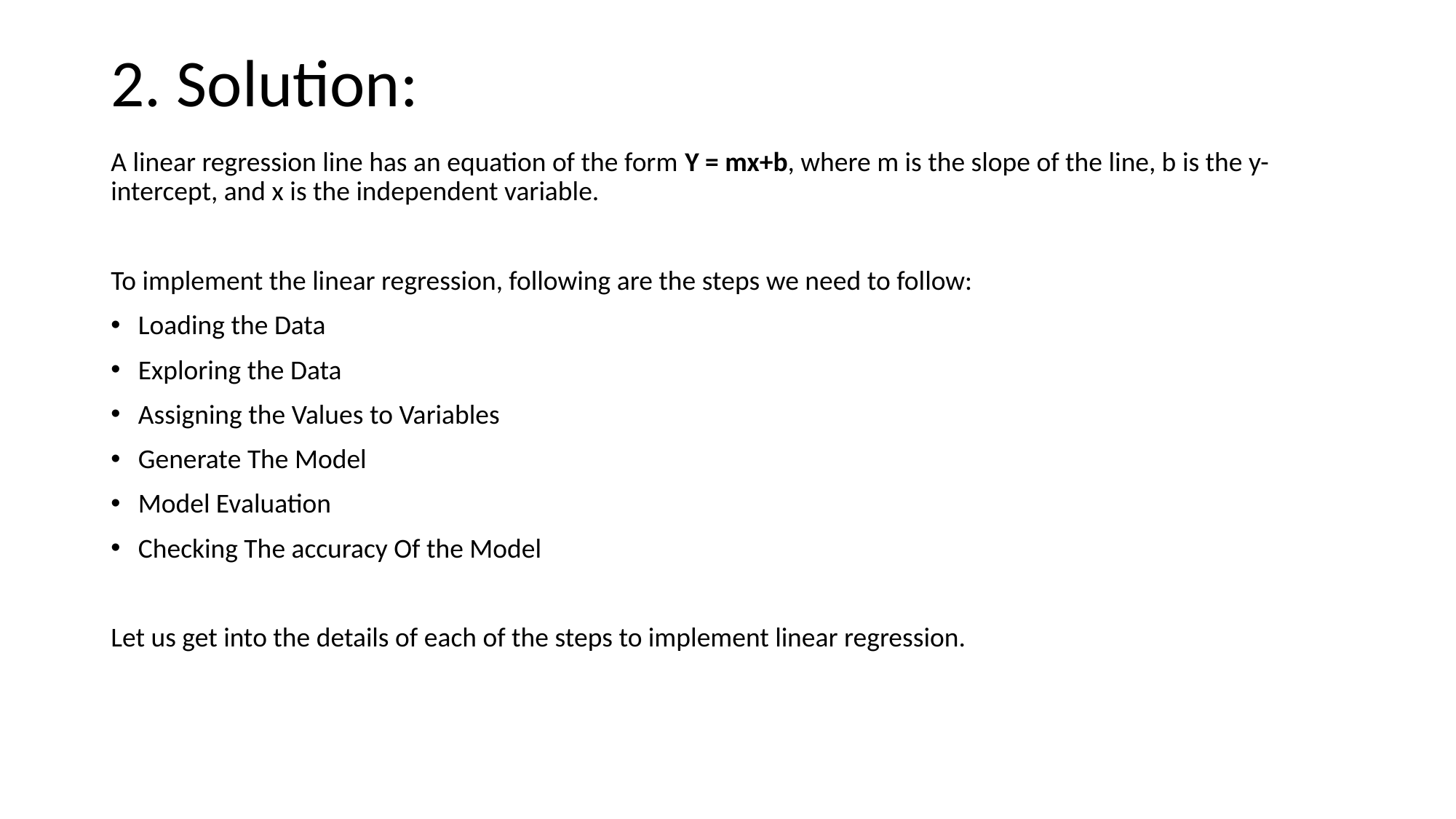

# 2. Solution:
A linear regression line has an equation of the form Y = mx+b, where m is the slope of the line, b is the y-intercept, and x is the independent variable.

To implement the linear regression, following are the steps we need to follow:
Loading the Data
Exploring the Data
Assigning the Values to Variables
Generate The Model
Model Evaluation
Checking The accuracy Of the Model

Let us get into the details of each of the steps to implement linear regression.